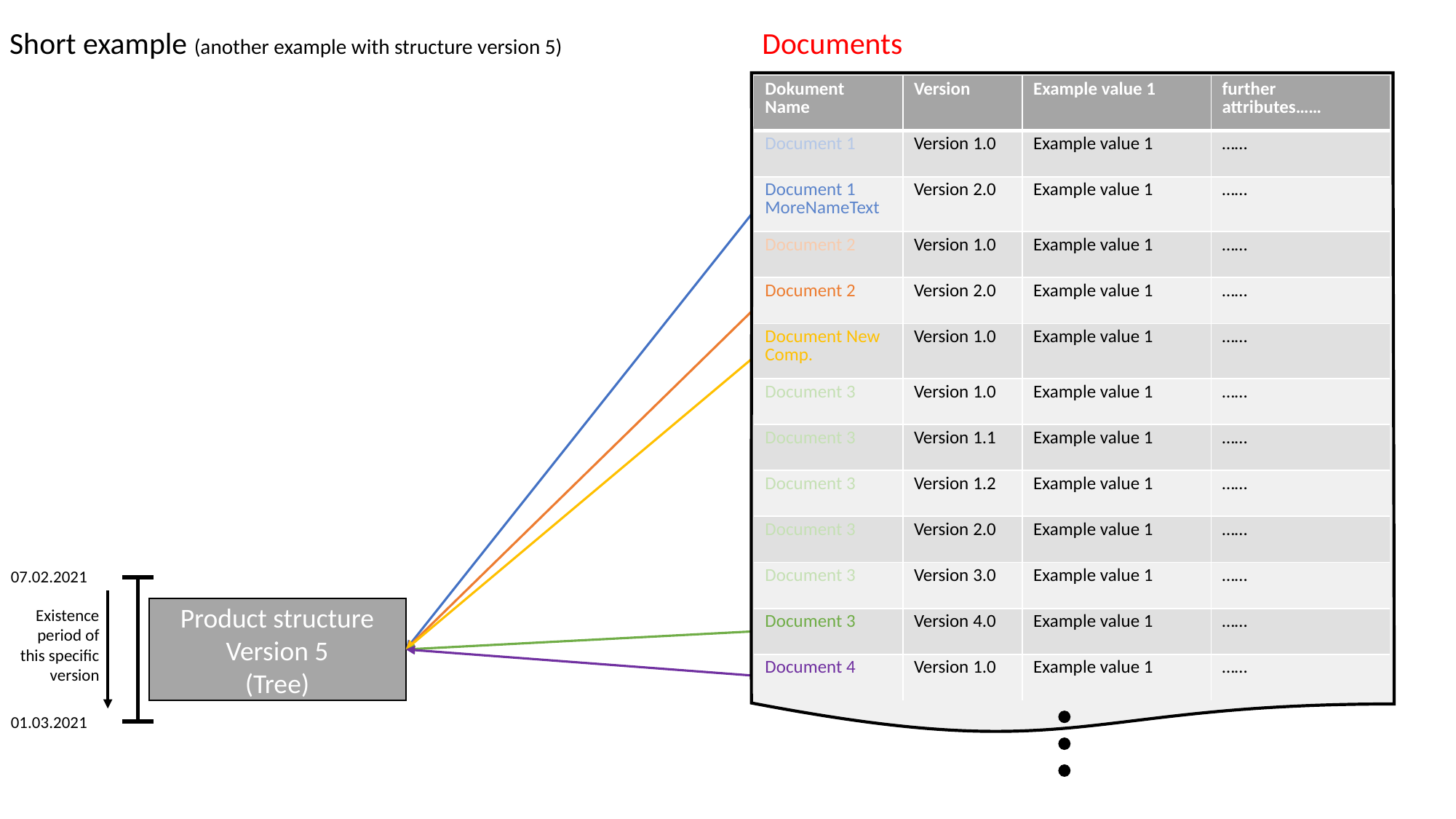

Short example (another example with structure version 5)
Documents

| Dokument Name | Version | Example value 1 | further attributes…… |
| --- | --- | --- | --- |
| Document 1 | Version 1.0 | Example value 1 | …… |
| Document 1 MoreNameText | Version 2.0 | Example value 1 | …… |
| Document 2 | Version 1.0 | Example value 1 | …… |
| Document 2 | Version 2.0 | Example value 1 | …… |
| Document New Comp. | Version 1.0 | Example value 1 | …… |
| Document 3 | Version 1.0 | Example value 1 | …… |
| Document 3 | Version 1.1 | Example value 1 | …… |
| Document 3 | Version 1.2 | Example value 1 | …… |
| Document 3 | Version 2.0 | Example value 1 | …… |
| Document 3 | Version 3.0 | Example value 1 | …… |
| Document 3 | Version 4.0 | Example value 1 | …… |
| Document 4 | Version 1.0 | Example value 1 | …… |

07.02.2021

Product structure Version 5
(Tree)
Existence period of this specific version

01.03.2021